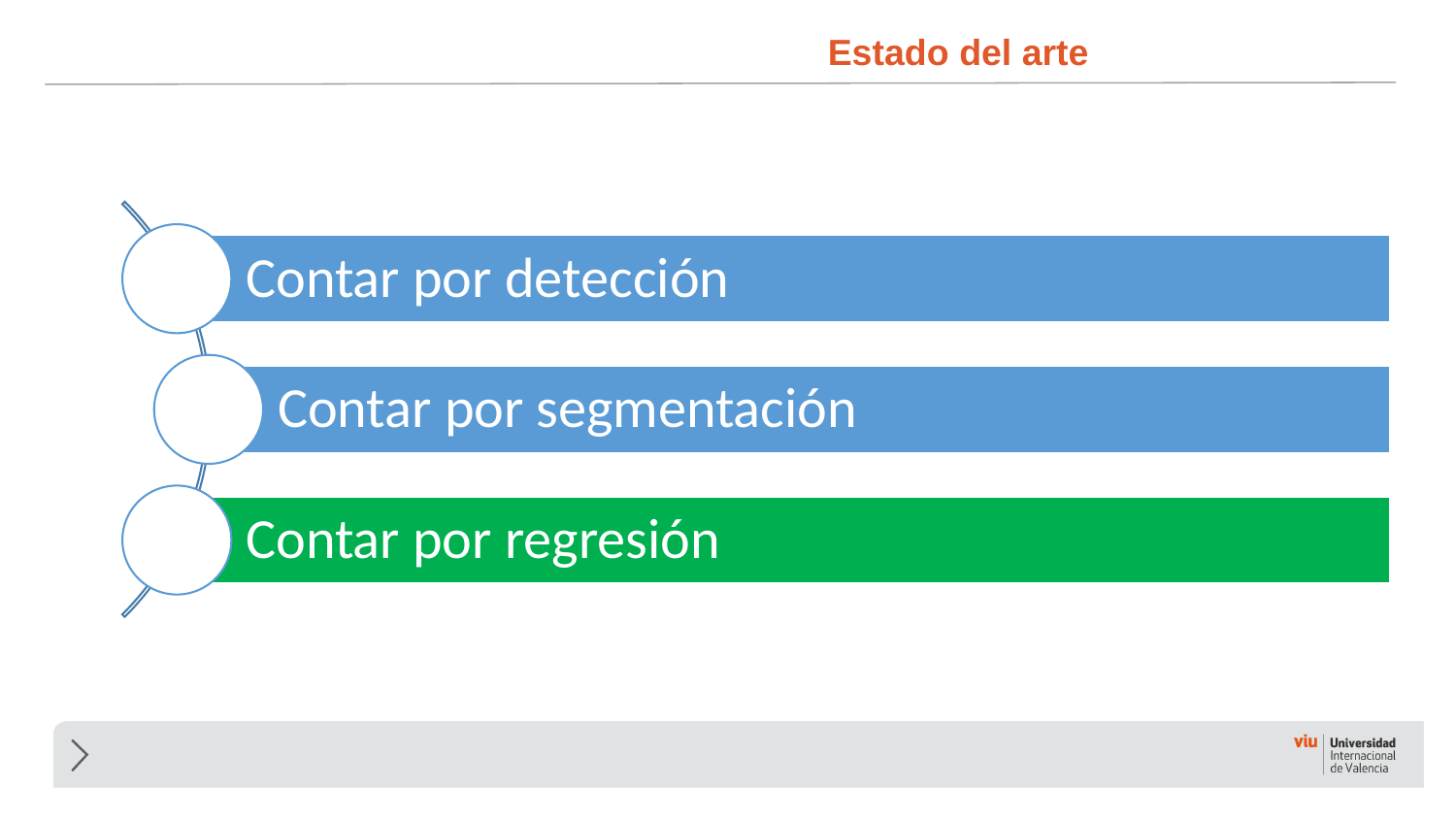

Estado del arte
Contar por detección
Contar por segmentación
Contar por regresión